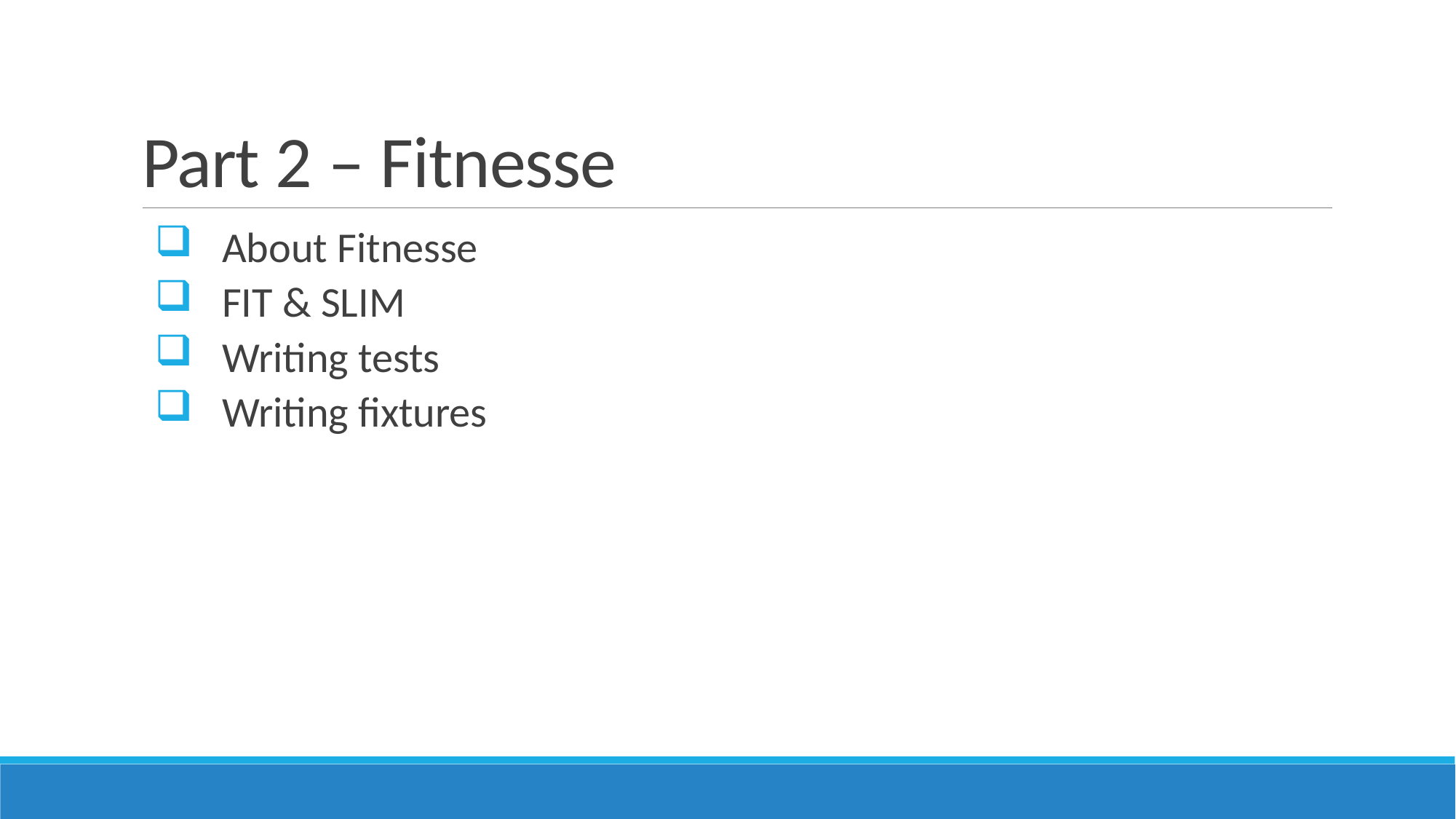

# Part 2 – Fitnesse
   About Fitnesse
   FIT & SLIM
   Writing tests
   Writing fixtures